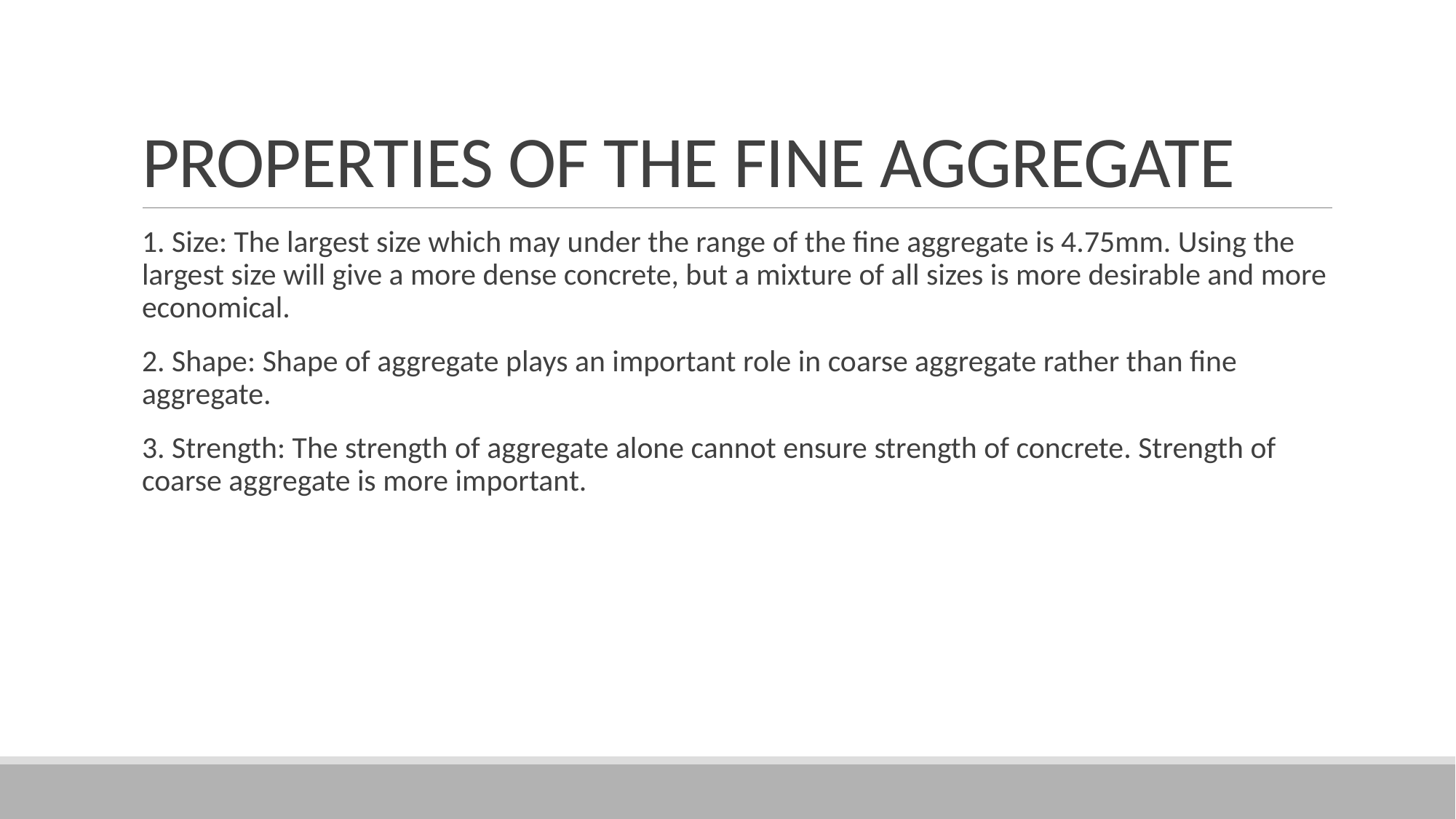

# PROPERTIES OF THE FINE AGGREGATE
1. Size: The largest size which may under the range of the fine aggregate is 4.75mm. Using the largest size will give a more dense concrete, but a mixture of all sizes is more desirable and more economical.
2. Shape: Shape of aggregate plays an important role in coarse aggregate rather than fine aggregate.
3. Strength: The strength of aggregate alone cannot ensure strength of concrete. Strength of coarse aggregate is more important.